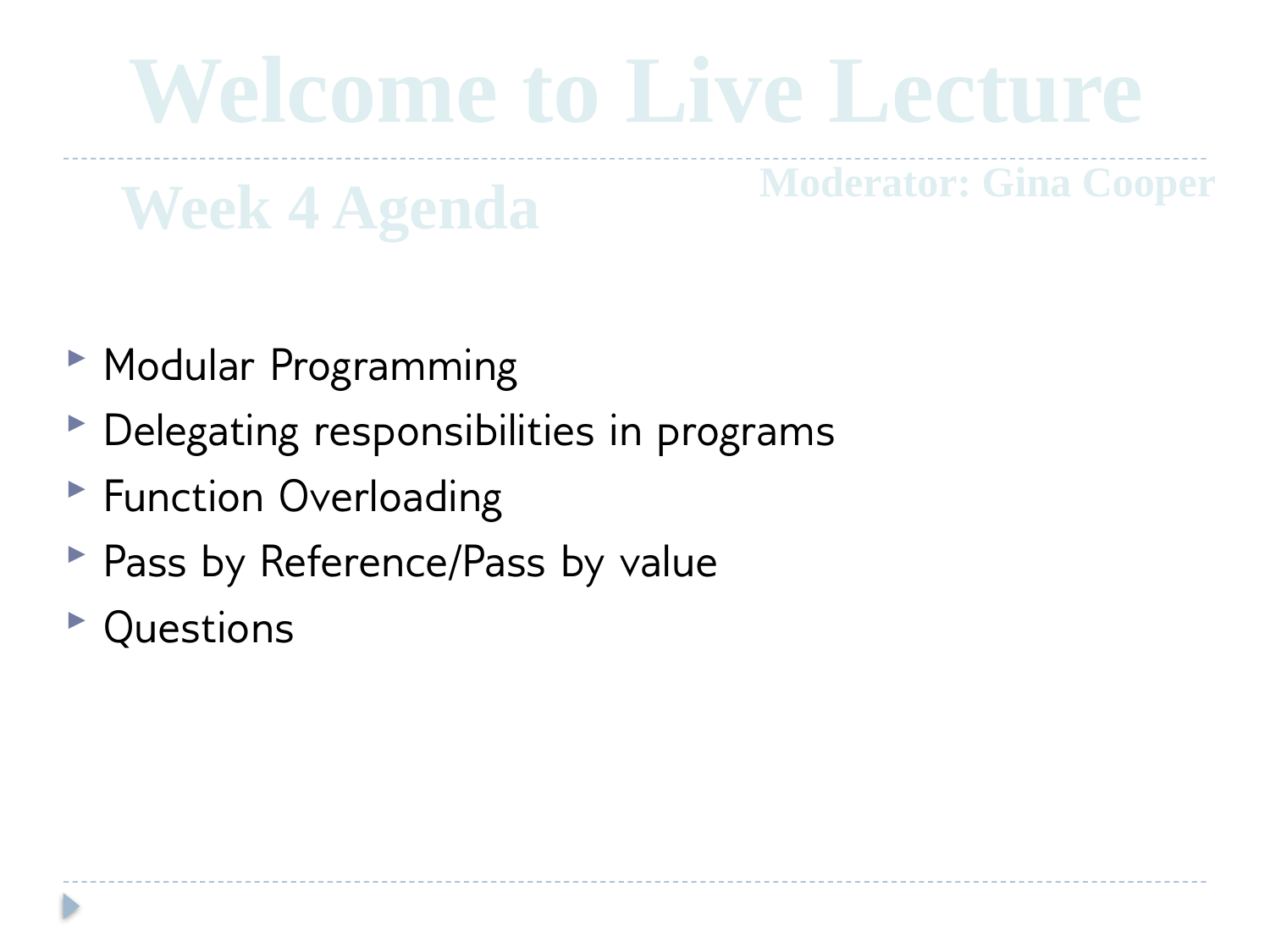

Welcome to Live Lecture
Moderator: Gina Cooper
Week 4 Agenda
Modular Programming
Delegating responsibilities in programs
Function Overloading
Pass by Reference/Pass by value
Questions